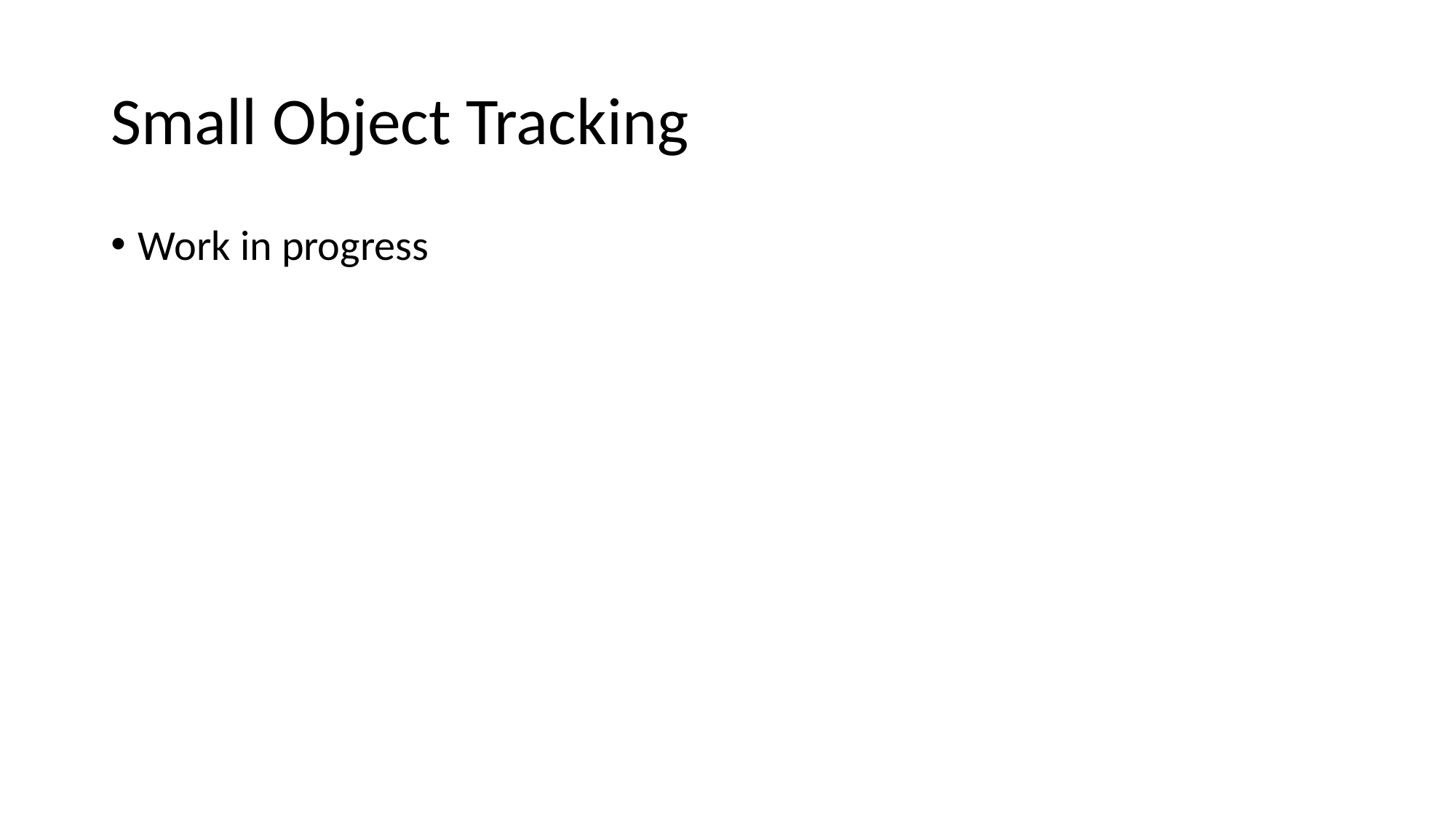

# Small Object Tracking
Work in progress